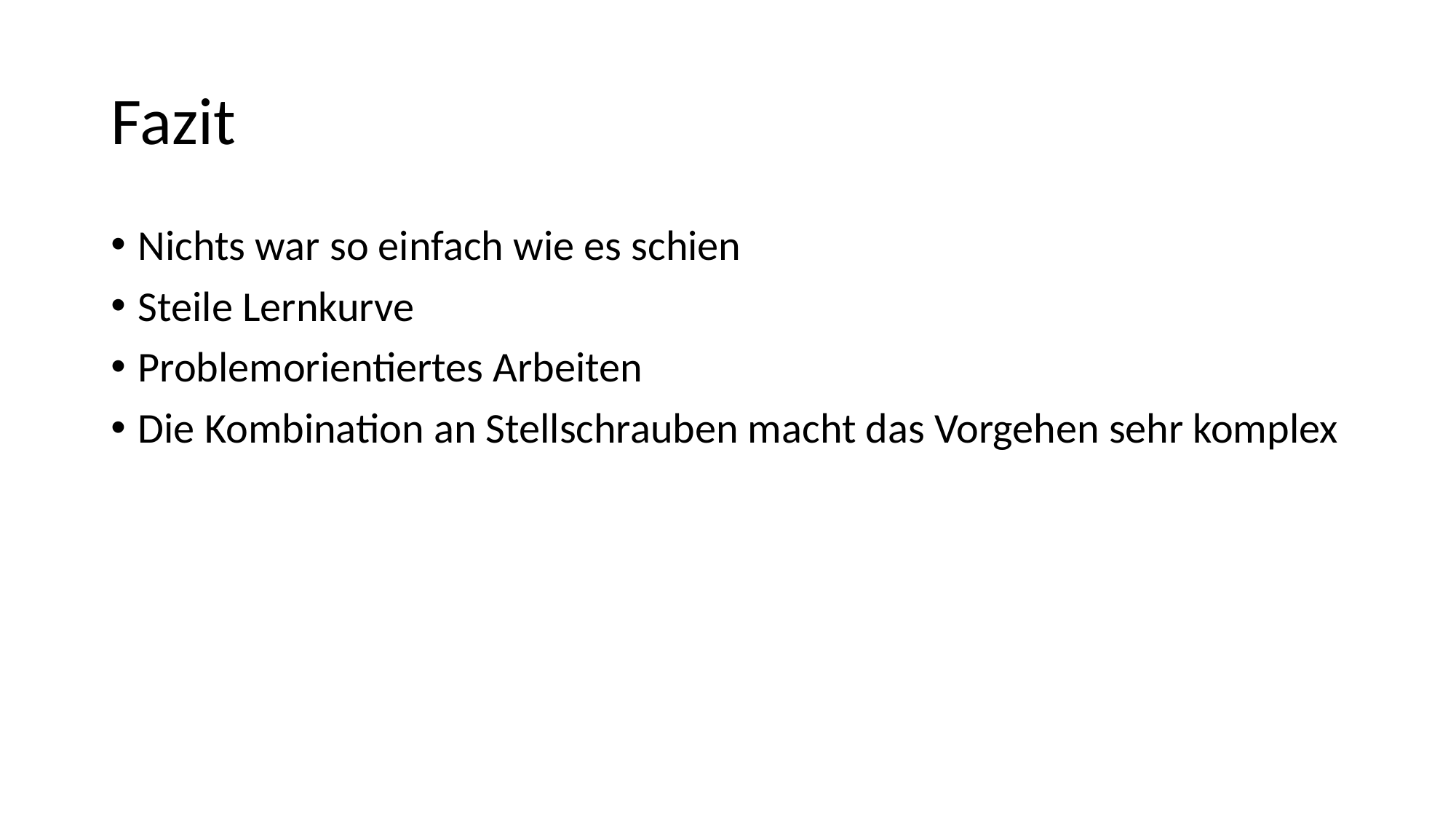

# Fazit
Nichts war so einfach wie es schien
Steile Lernkurve
Problemorientiertes Arbeiten
Die Kombination an Stellschrauben macht das Vorgehen sehr komplex